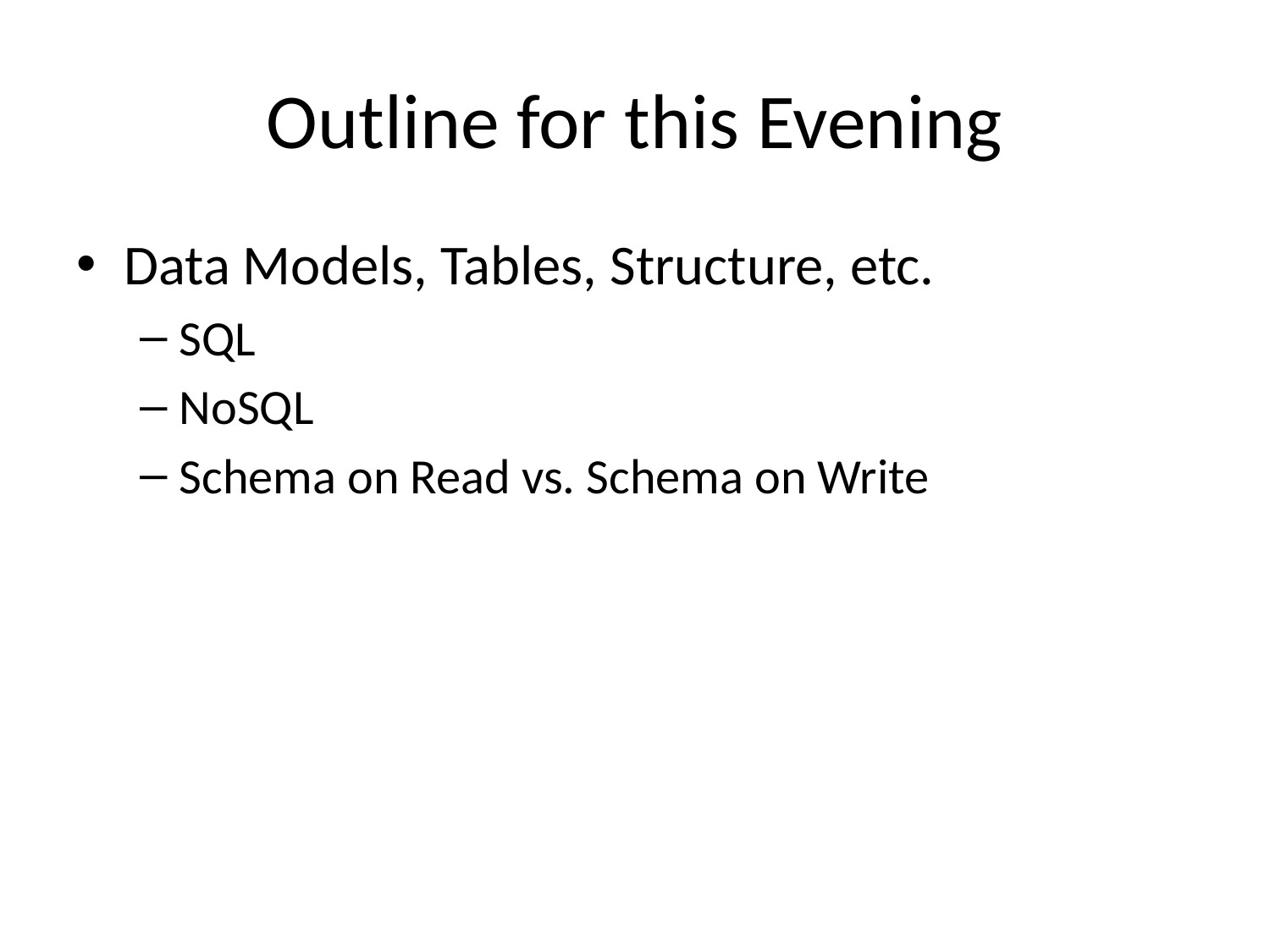

# Outline for this Evening
Data Models, Tables, Structure, etc.
SQL
NoSQL
Schema on Read vs. Schema on Write